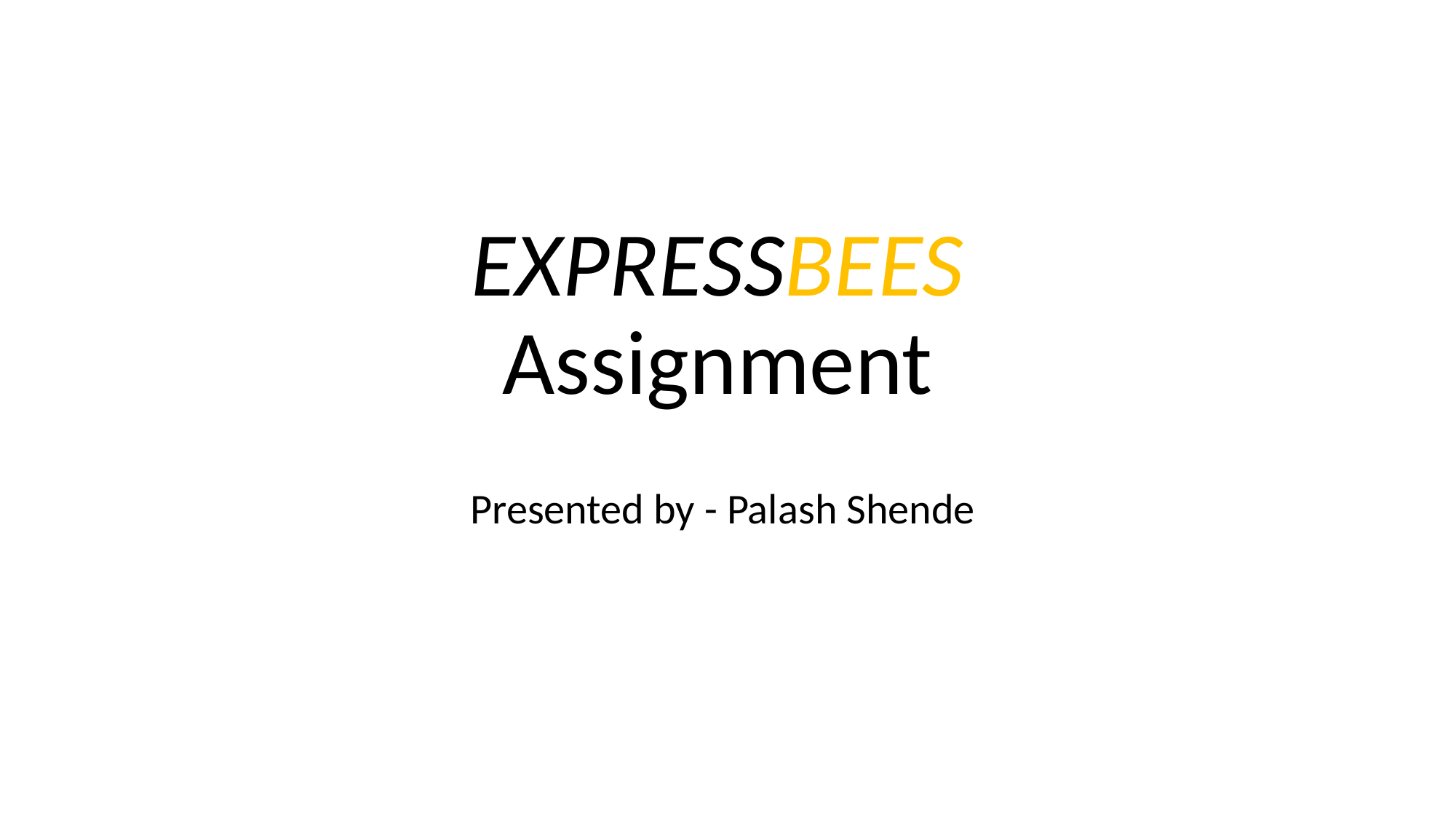

# EXPRESSBEES Assignment
Presented by - Palash Shende